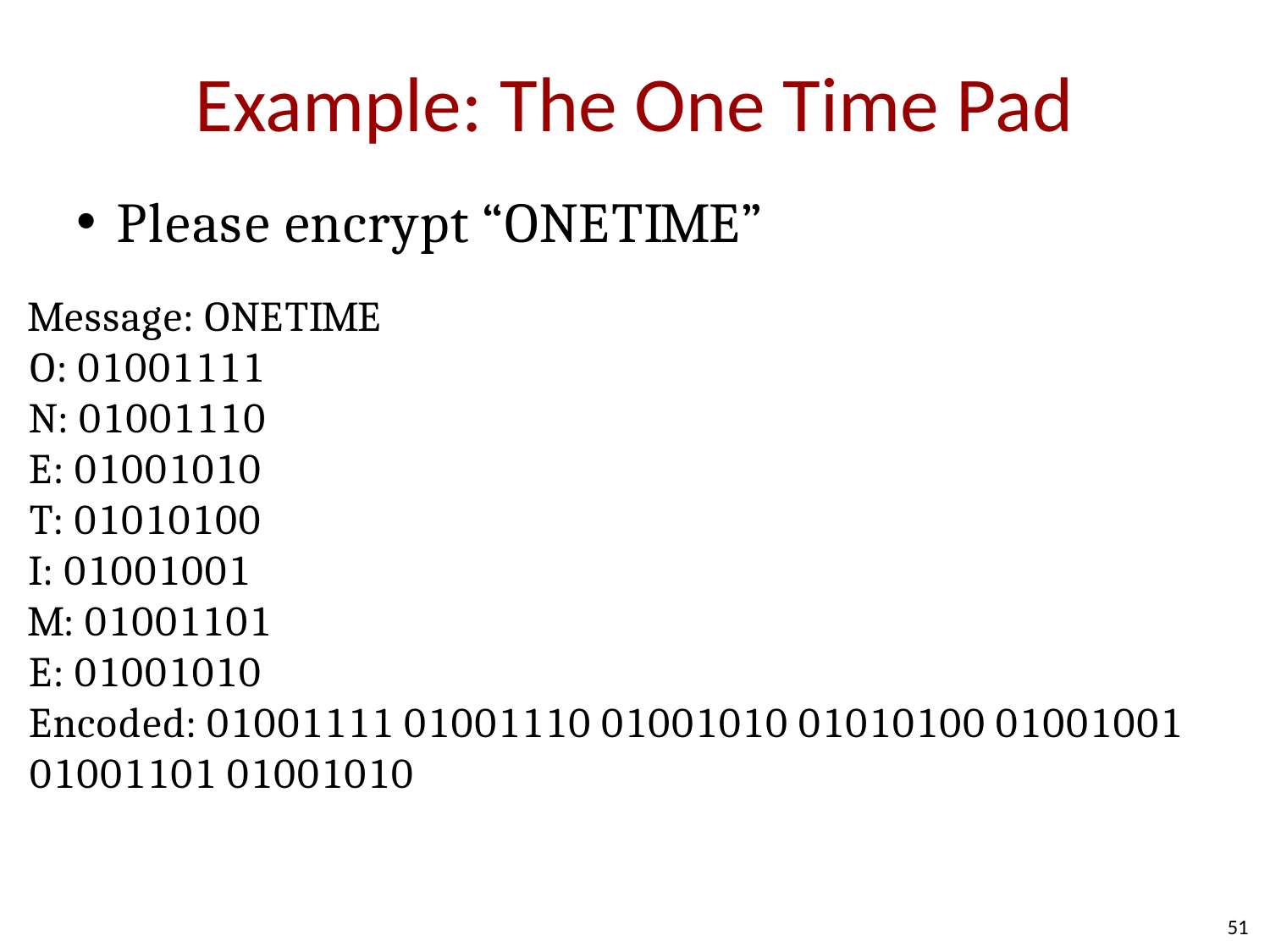

# Example: The One Time Pad
Please encrypt “ONETIME”
Message: ONETIME
O: 01001111
N: 01001110
E: 01001010
T: 01010100
I: 01001001
M: 01001101
E: 01001010
Encoded: 01001111 01001110 01001010 01010100 01001001 01001101 01001010
51